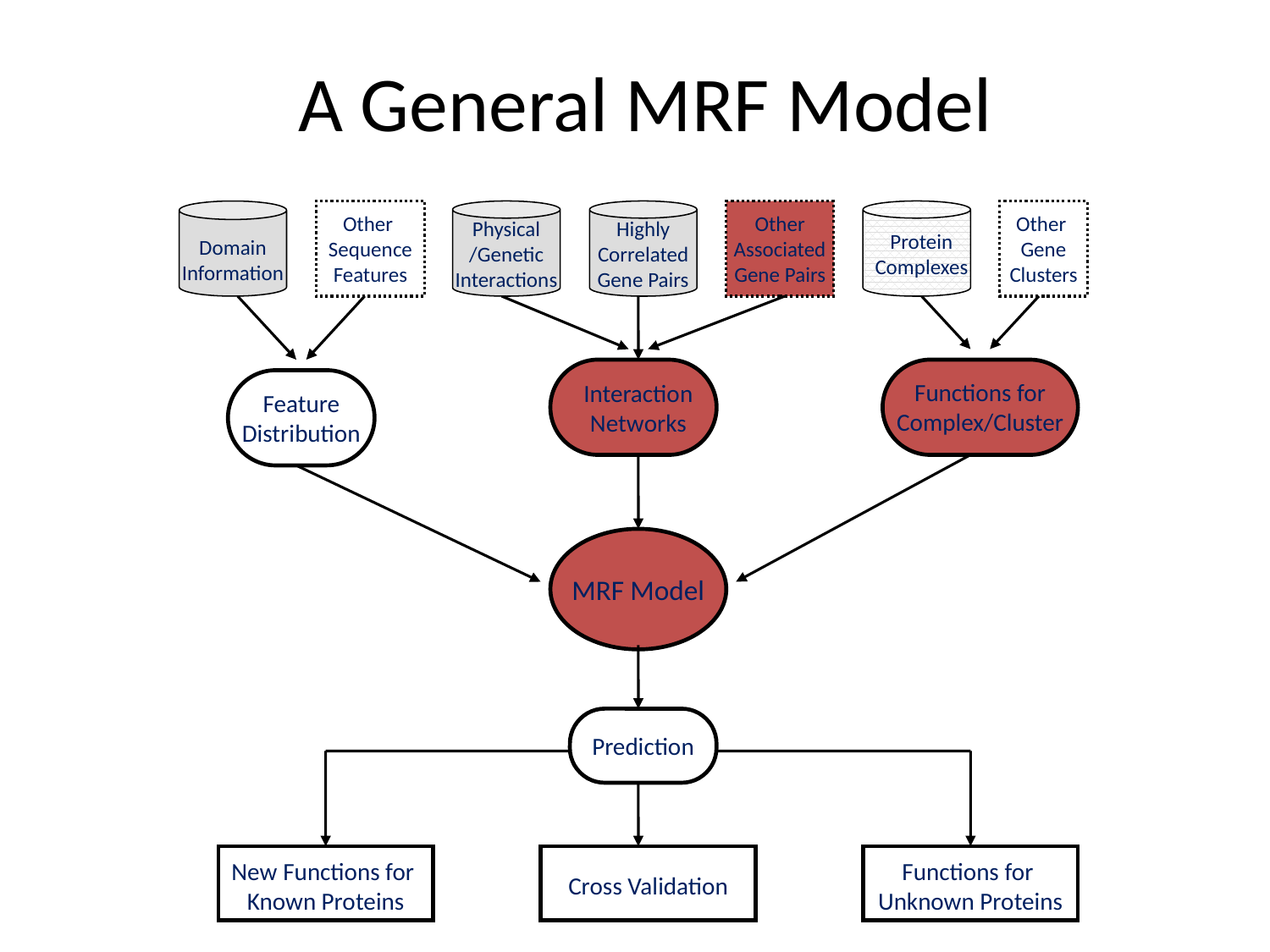

A General MRF Model

Other
Sequence
Features

Other
Associated
Gene Pairs

Other
Gene
Clusters
Domain
Information
Physical
/Genetic
Interactions
Highly
Correlated
Gene Pairs
Protein
Complexes

Interaction
Networks

Functions for
Complex/Cluster
Feature
Distribution

MRF Model

Prediction

New Functions for
Known Proteins

Cross Validation

Functions for
Unknown Proteins